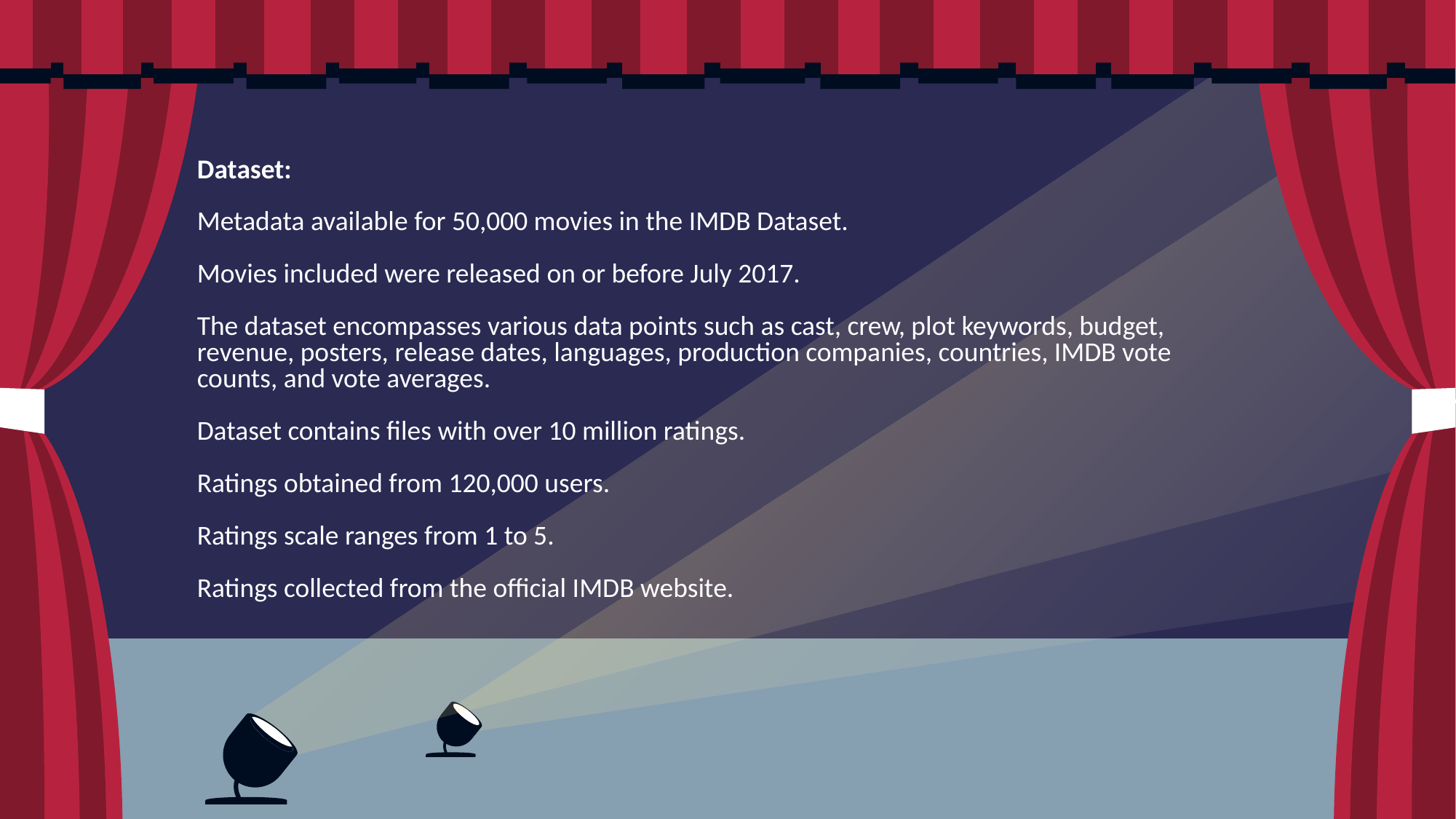

# Dataset: Metadata available for 50,000 movies in the IMDB Dataset. Movies included were released on or before July 2017. The dataset encompasses various data points such as cast, crew, plot keywords, budget, revenue, posters, release dates, languages, production companies, countries, IMDB vote counts, and vote averages. Dataset contains files with over 10 million ratings. Ratings obtained from 120,000 users. Ratings scale ranges from 1 to 5. Ratings collected from the official IMDB website.